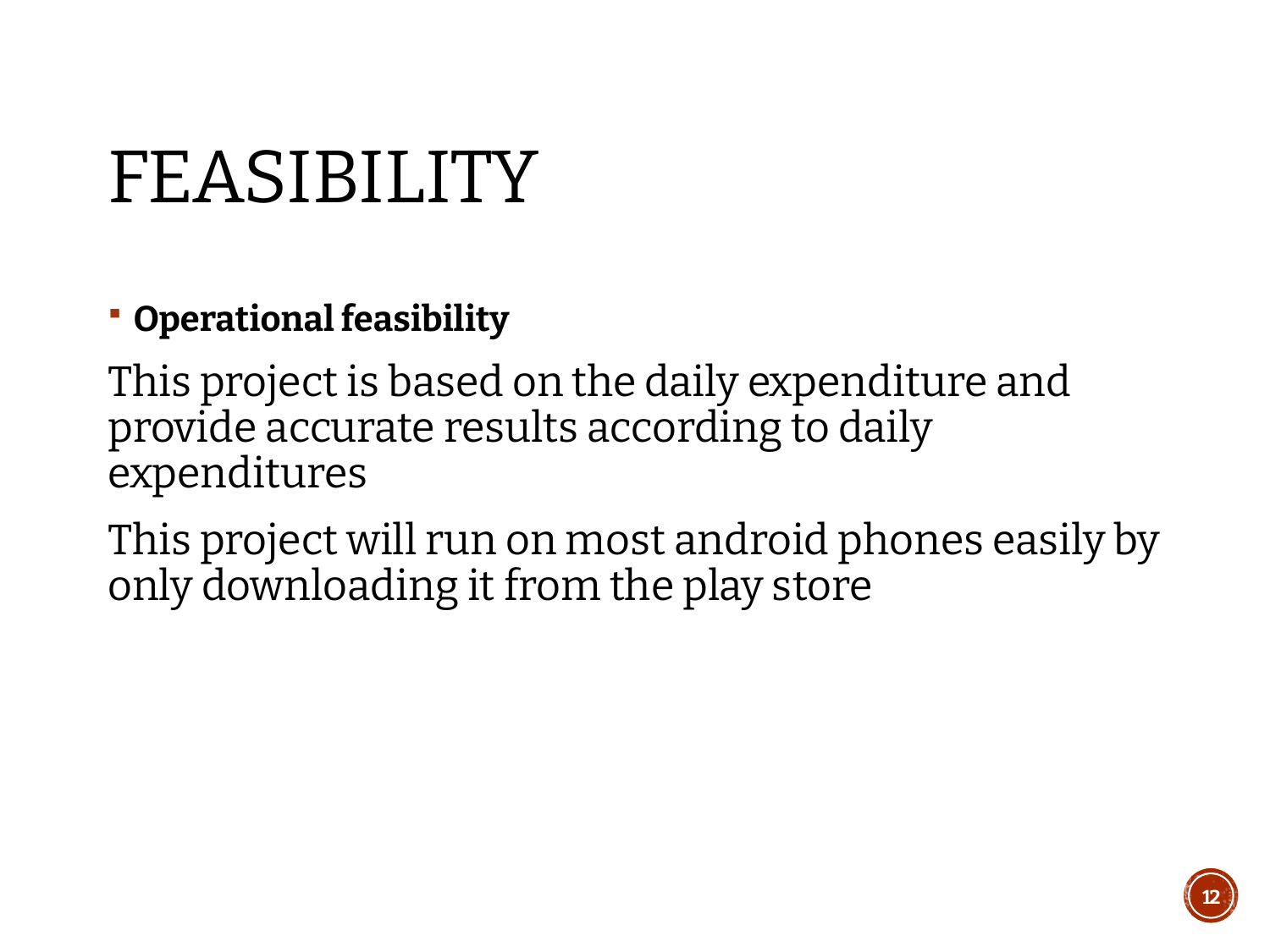

# Feasibility
Operational feasibility
This project is based on the daily expenditure and provide accurate results according to daily expenditures
This project will run on most android phones easily by only downloading it from the play store

12